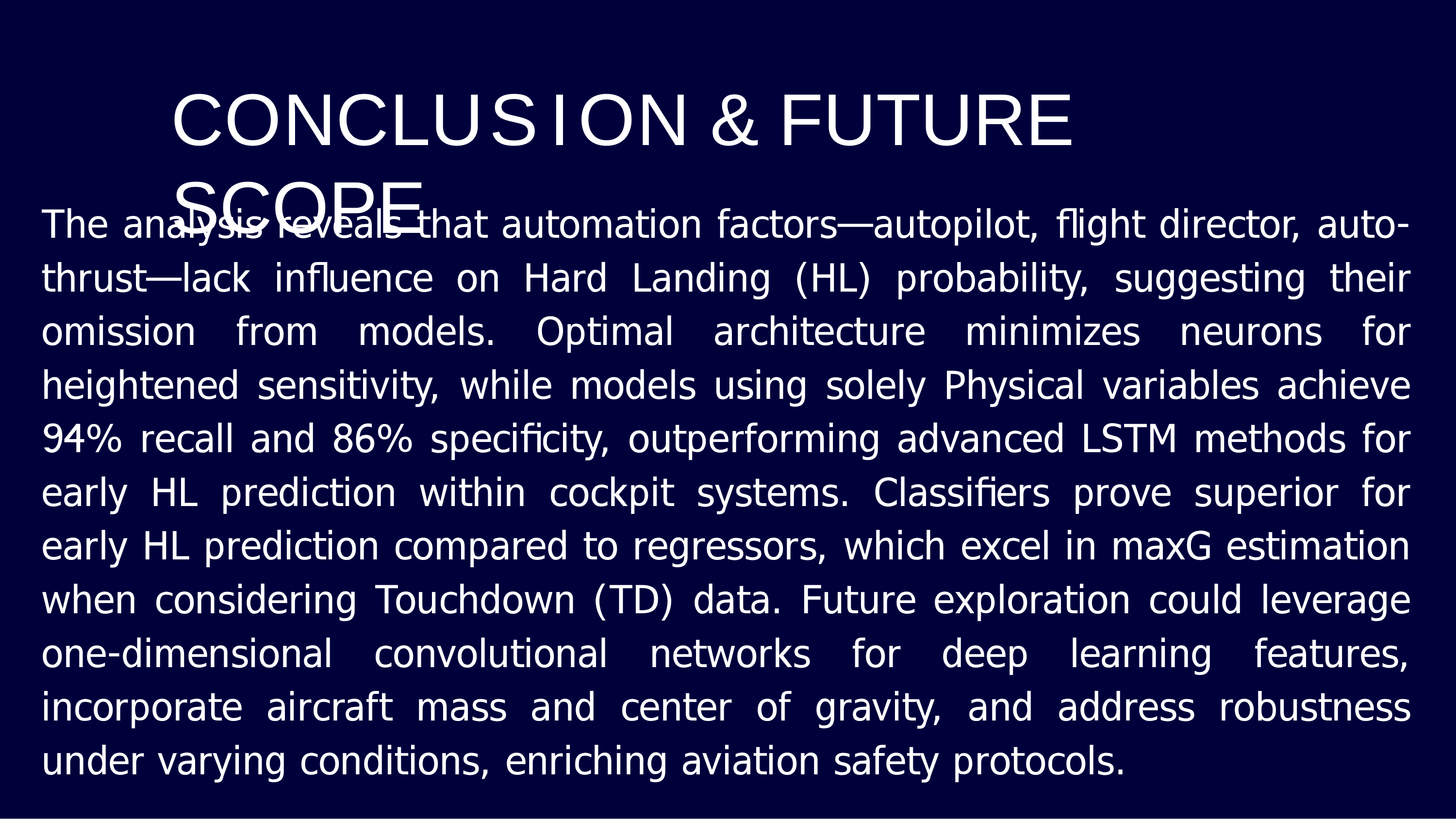

# CONCLUSION & FUTURE SCOPE
The analysis reveals that automation factors—autopilot, flight director, auto-thrust—lack influence on Hard Landing (HL) probability, suggesting their omission from models. Optimal architecture minimizes neurons for heightened sensitivity, while models using solely Physical variables achieve 94% recall and 86% specificity, outperforming advanced LSTM methods for early HL prediction within cockpit systems. Classifiers prove superior for early HL prediction compared to regressors, which excel in maxG estimation when considering Touchdown (TD) data. Future exploration could leverage one-dimensional convolutional networks for deep learning features, incorporate aircraft mass and center of gravity, and address robustness under varying conditions, enriching aviation safety protocols.